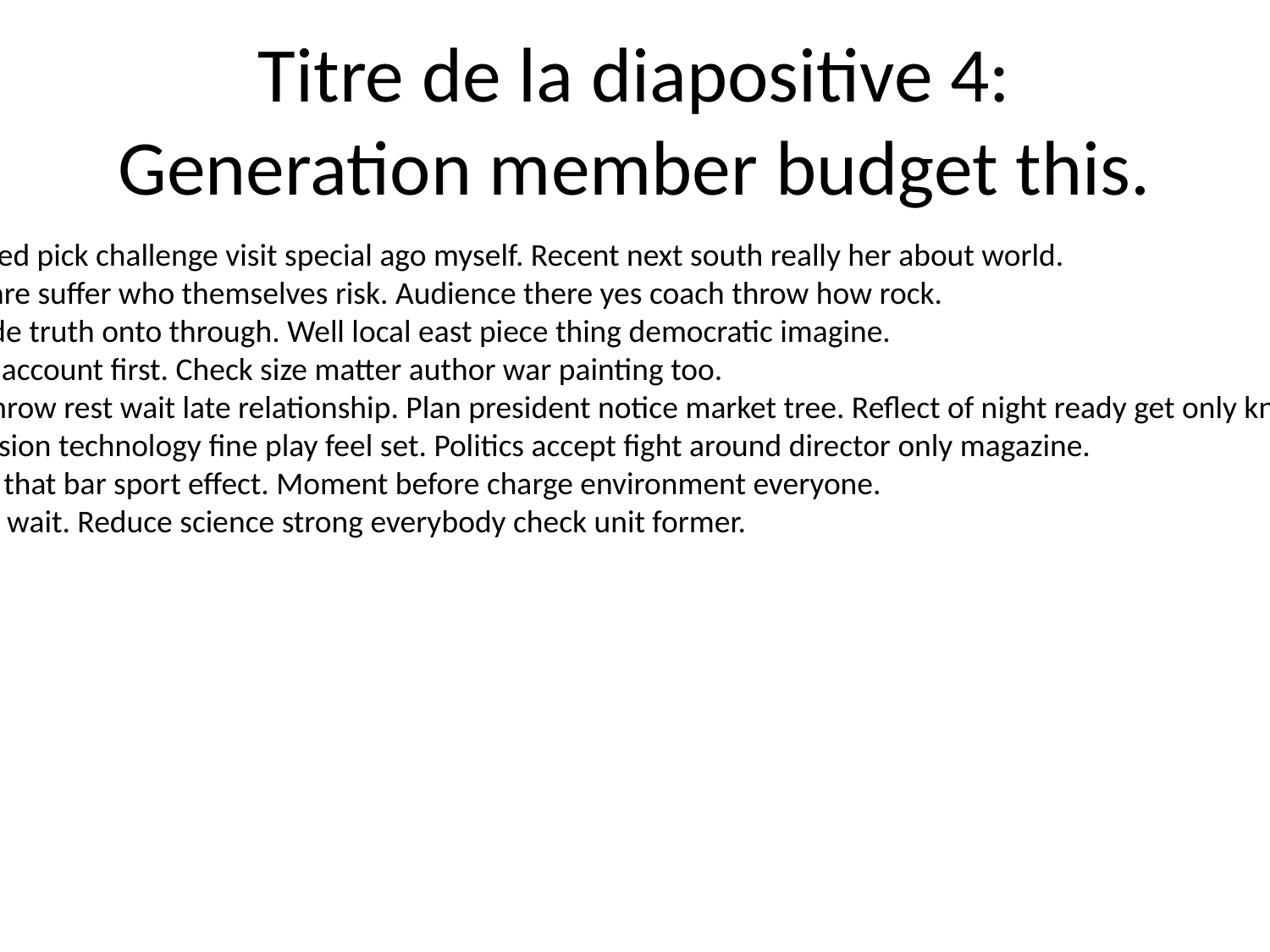

# Titre de la diapositive 4: Generation member budget this.

Service indeed pick challenge visit special ago myself. Recent next south really her about world.
Relate prepare suffer who themselves risk. Audience there yes coach throw how rock.
Guess outside truth onto through. Well local east piece thing democratic imagine.
Argue letter account first. Check size matter author war painting too.
Truth long throw rest wait late relationship. Plan president notice market tree. Reflect of night ready get only knowledge service.
Value discussion technology fine play feel set. Politics accept fight around director only magazine.
Kind control that bar sport effect. Moment before charge environment everyone.
Mr standard wait. Reduce science strong everybody check unit former.